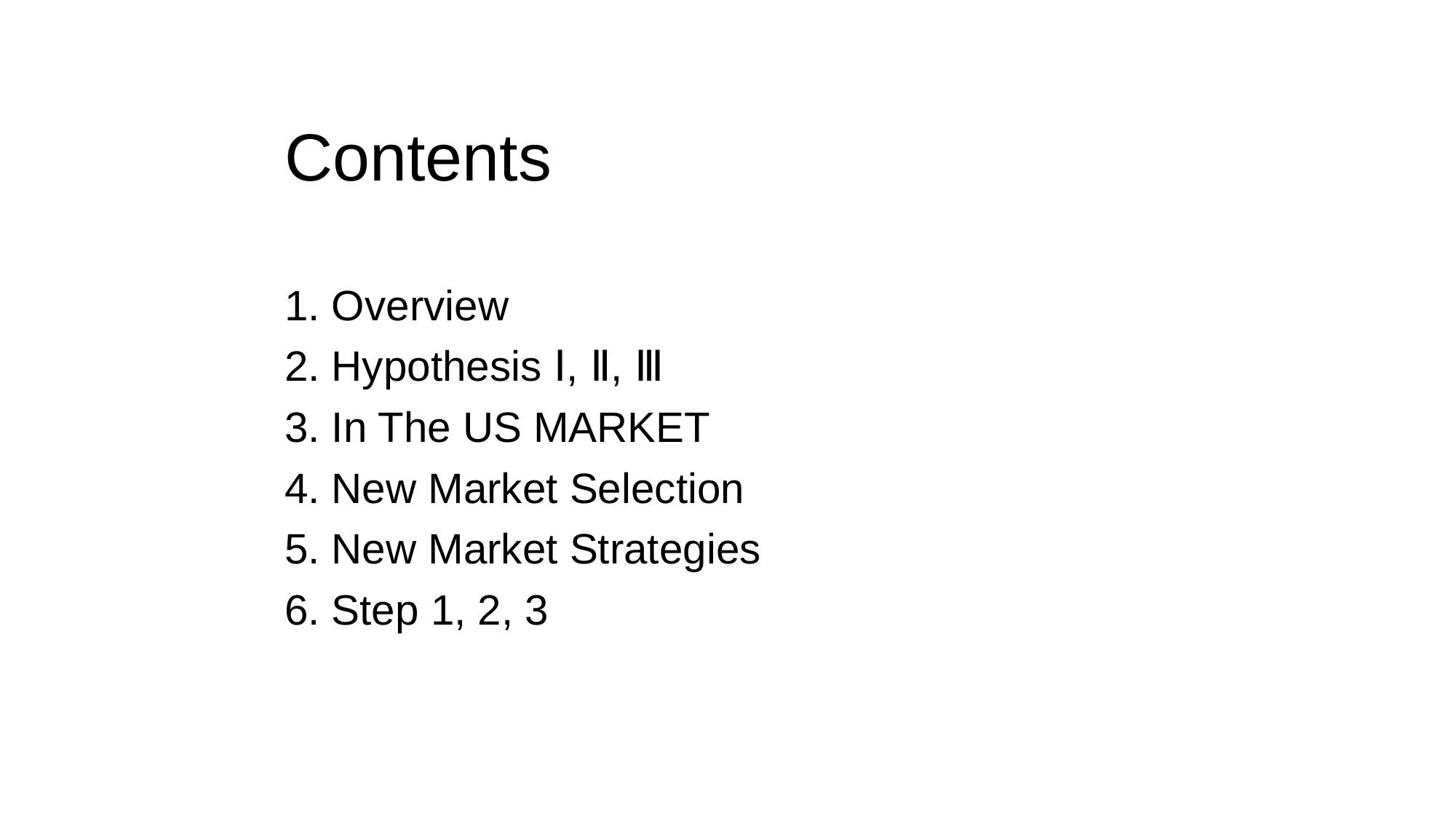

# Contents

1. Overview
2. Hypothesis Ⅰ, Ⅱ, Ⅲ
3. In The US MARKET
4. New Market Selection
5. New Market Strategies
6. Step 1, 2, 3